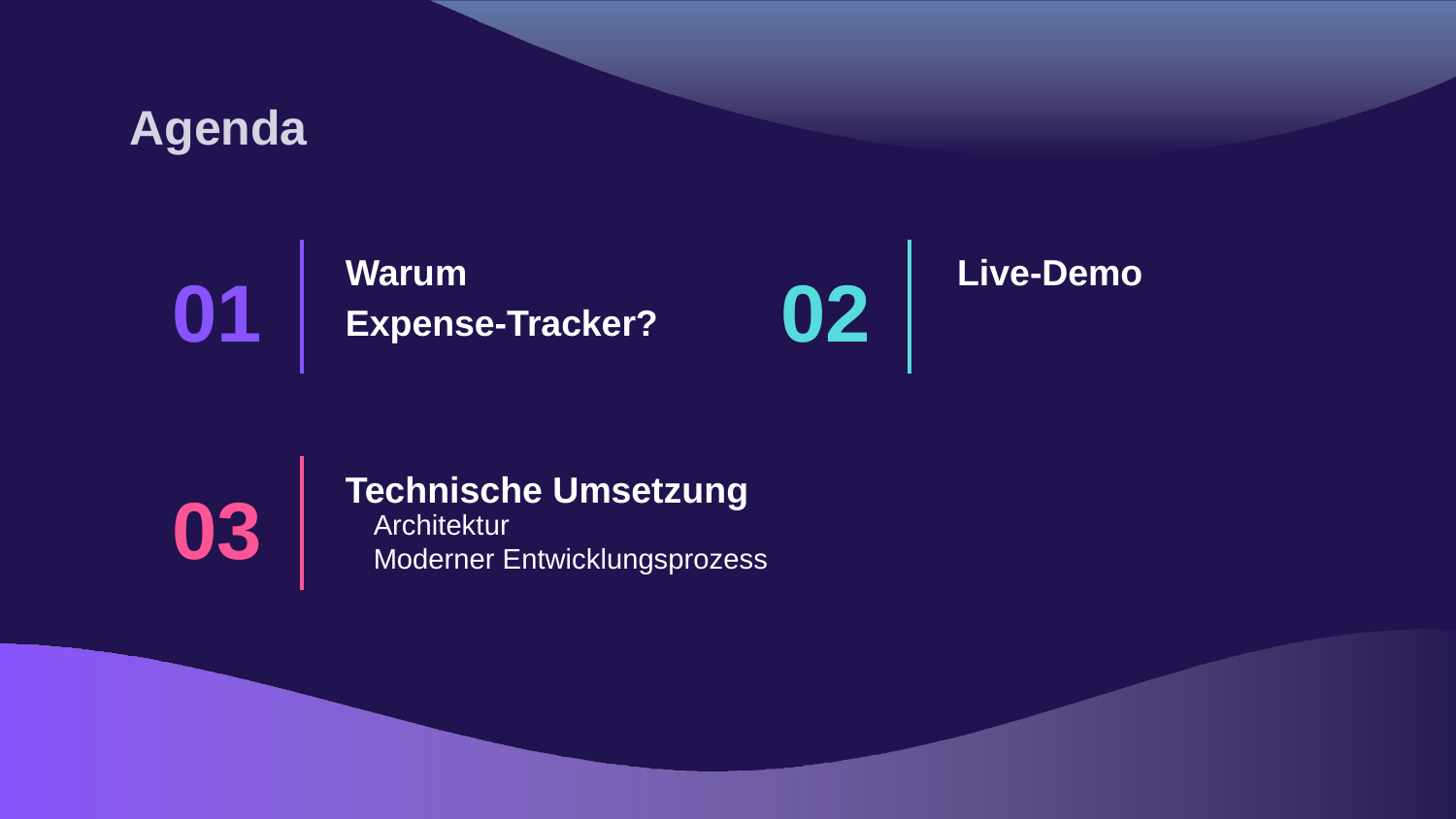

Agenda
Live-Demo
Warum
Expense-Tracker?
# 01
02

Technische Umsetzung
03

Architektur
Moderner Entwicklungsprozess